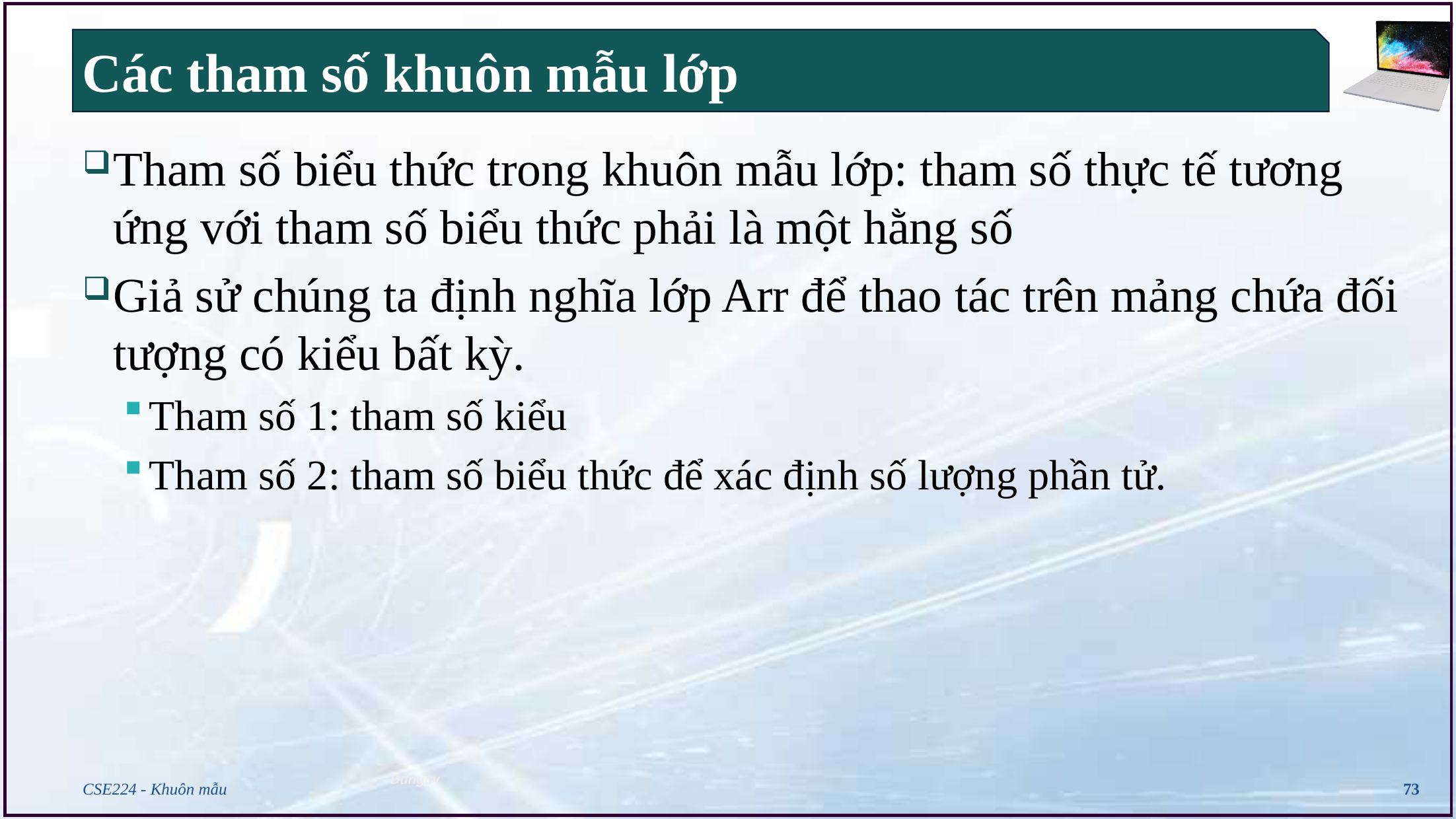

# Các tham số khuôn mẫu lớp
Tham số biểu thức trong khuôn mẫu lớp: tham số thực tế tương ứng với tham số biểu thức phải là một hằng số
Giả sử chúng ta định nghĩa lớp Arr để thao tác trên mảng chứa đối tượng có kiểu bất kỳ.
Tham số 1: tham số kiểu
Tham số 2: tham số biểu thức để xác định số lượng phần tử.
CSE224 - Khuôn mẫu
73